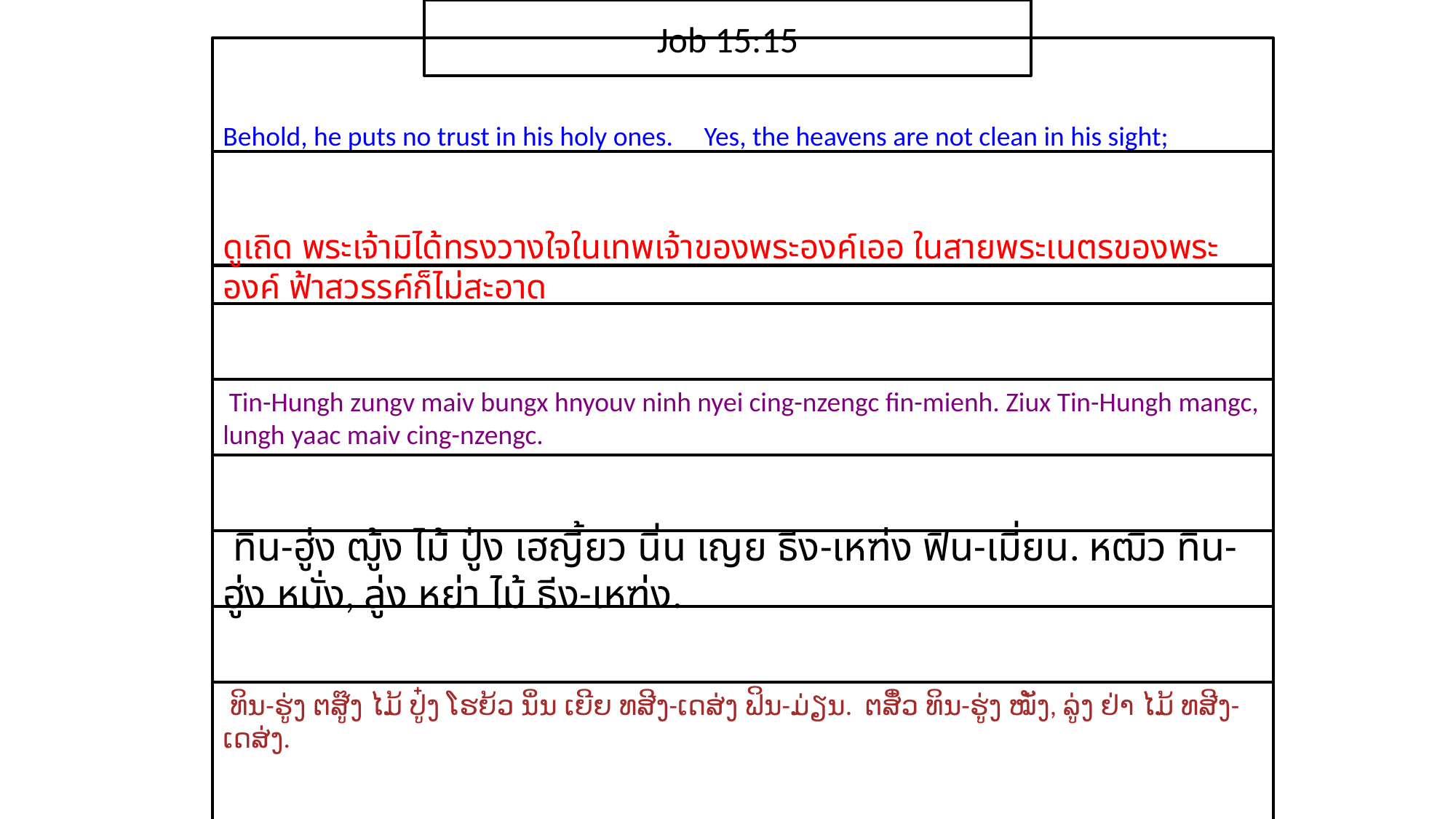

Job 15:15
Behold, he puts no trust in his holy ones.     Yes, the heavens are not clean in his sight;
ดู​เถิด ​พระ​เจ้า​มิได้​ทรง​วางใจ​ใน​เทพ​เจ้า​ของ​พระ​องค์เออ ใน​สาย​พระ​เนตร​ของ​พระ​องค์ ฟ้า​สวรรค์​ก็​ไม่​สะอาด
 Tin-Hungh zungv maiv bungx hnyouv ninh nyei cing-nzengc fin-mienh. Ziux Tin-Hungh mangc, lungh yaac maiv cing-nzengc.
 ทิน-ฮู่ง ฒู้ง ไม้ ปู๋ง เฮญี้ยว นิ่น เญย ธีง-เหฑ่ง ฟิน-เมี่ยน. หฒิว ทิน-ฮู่ง หมั่ง, ลู่ง หย่า ไม้ ธีง-เหฑ่ง.
 ທິນ-ຮູ່ງ ຕສູ໊ງ ໄມ້ ປູ໋ງ ໂຮຍ້ວ ນິ່ນ ເຍີຍ ທສີງ-ເດສ່ງ ຟິນ-ມ່ຽນ.  ຕສິ໋ວ ທິນ-ຮູ່ງ ໝັ່ງ, ລູ່ງ ຢ່າ ໄມ້ ທສີງ-ເດສ່ງ.